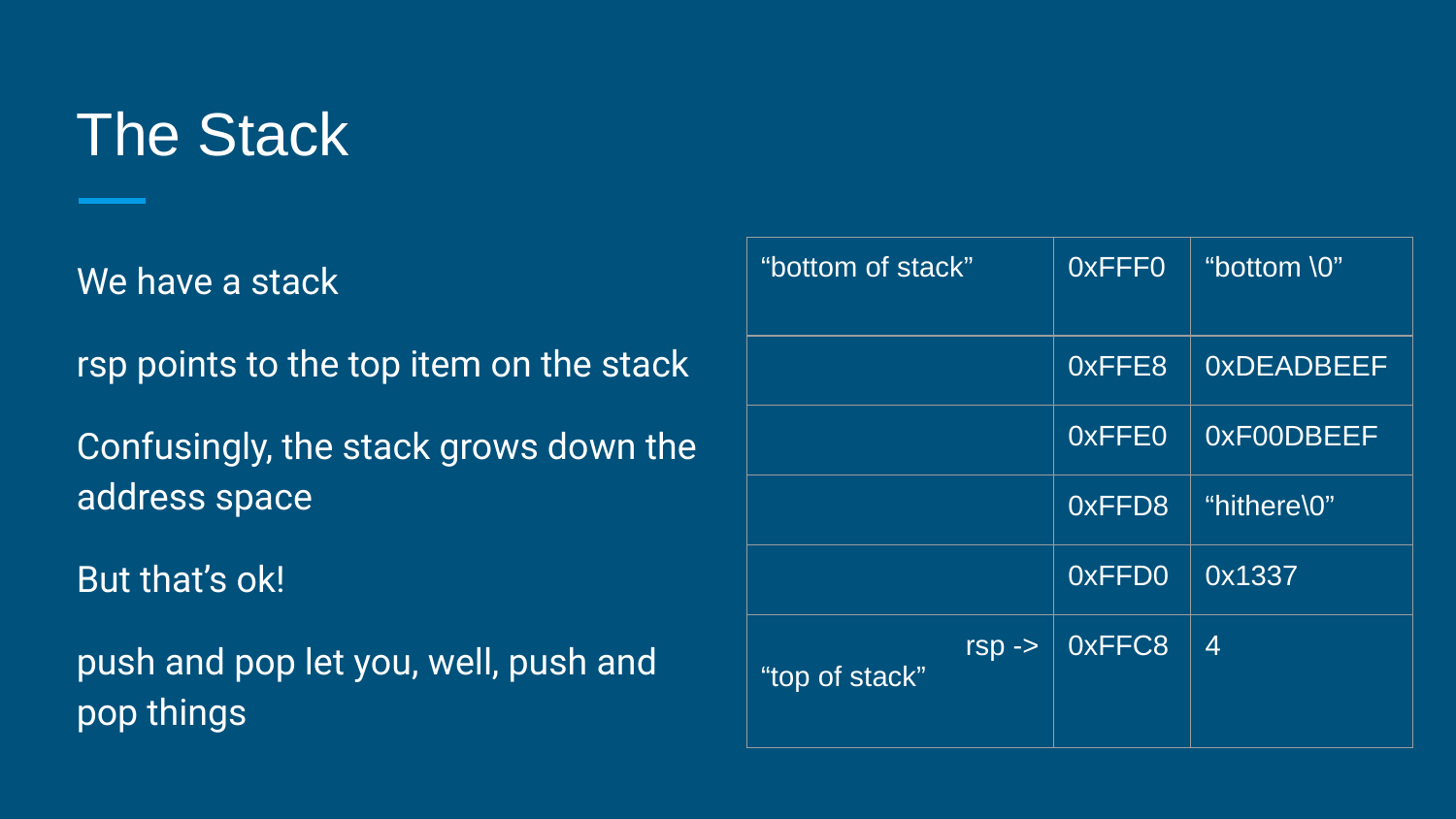

# The Stack
We have a stack
rsp points to the top item on the stack
Confusingly, the stack grows down the address space
But that’s ok!
push and pop let you, well, push and pop things
| “bottom of stack” | 0xFFF0 | “bottom \0” |
| --- | --- | --- |
|  | 0xFFE8 | 0xDEADBEEF |
|  | 0xFFE0 | 0xF00DBEEF |
|  | 0xFFD8 | “hithere\0” |
|  | 0xFFD0 | 0x1337 |
| rsp -> “top of stack” | 0xFFC8 | 4 |